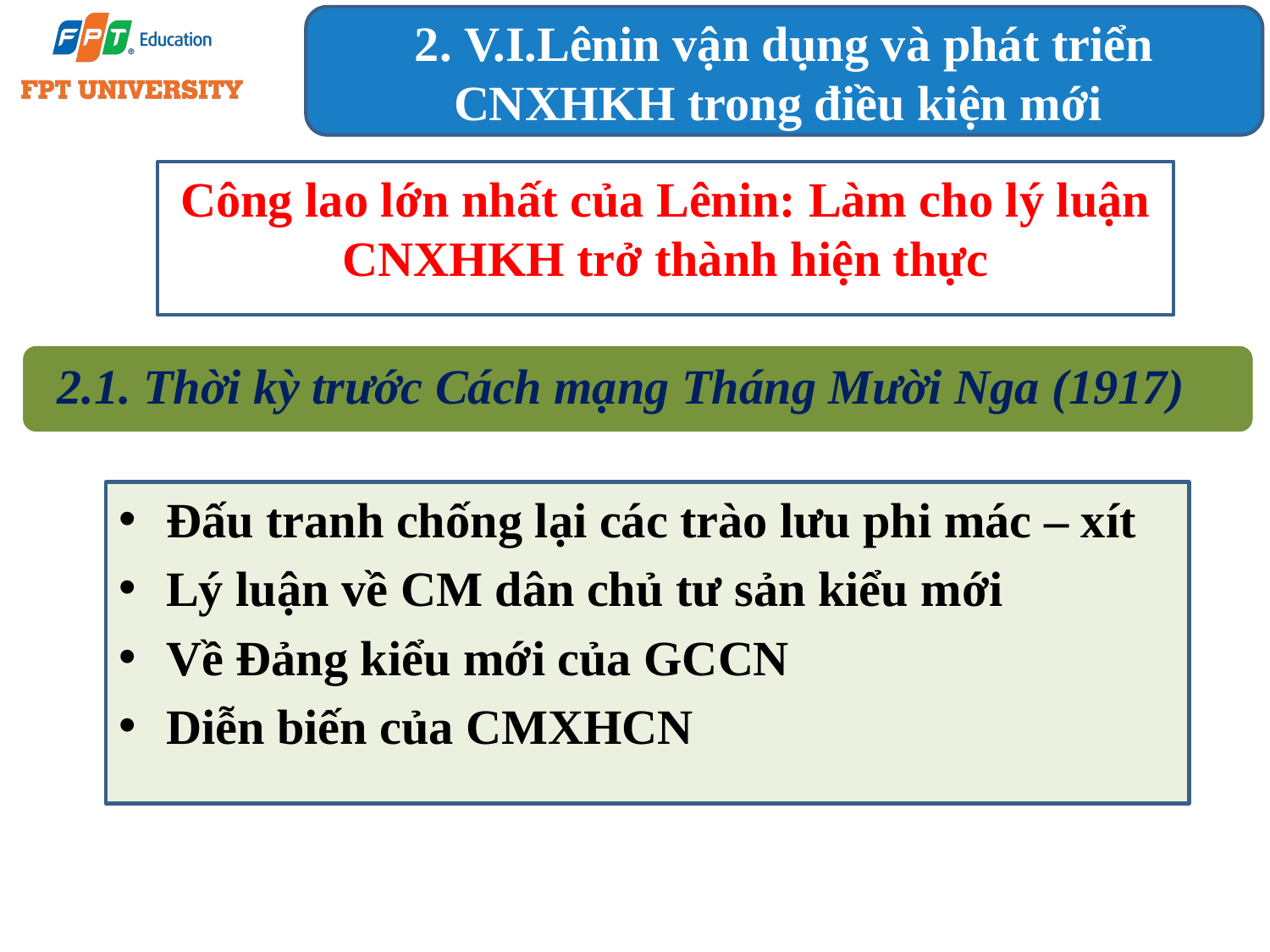

2. V.I.Lênin vận dụng và phát triển CNXHKH trong điều kiện mới
Công lao lớn nhất của Lênin: Làm cho lý luận CNXHKH trở thành hiện thực

2.1. Thời kỳ trước Cách mạng Tháng Mười Nga (1917)

Đấu tranh chống lại các trào lưu phi mác – xít
Lý luận về CM dân chủ tư sản kiểu mới
Về Đảng kiểu mới của GCCN
Diễn biến của CMXHCN